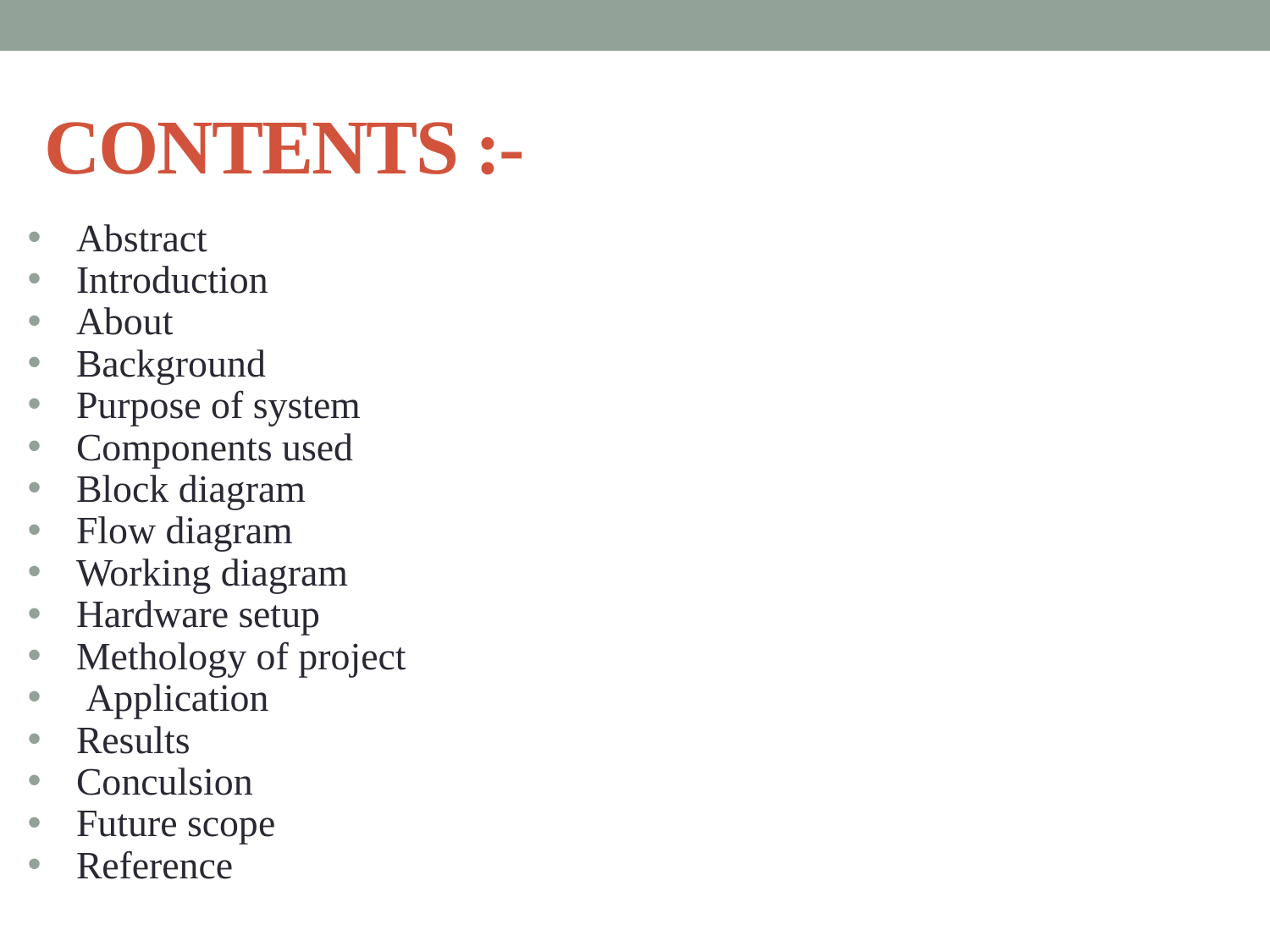

# CONTENTS :-
Abstract
Introduction
About
Background
Purpose of system
Components used
Block diagram
Flow diagram
Working diagram
Hardware setup
Methology of project
 Application
Results
Conculsion
Future scope
Reference